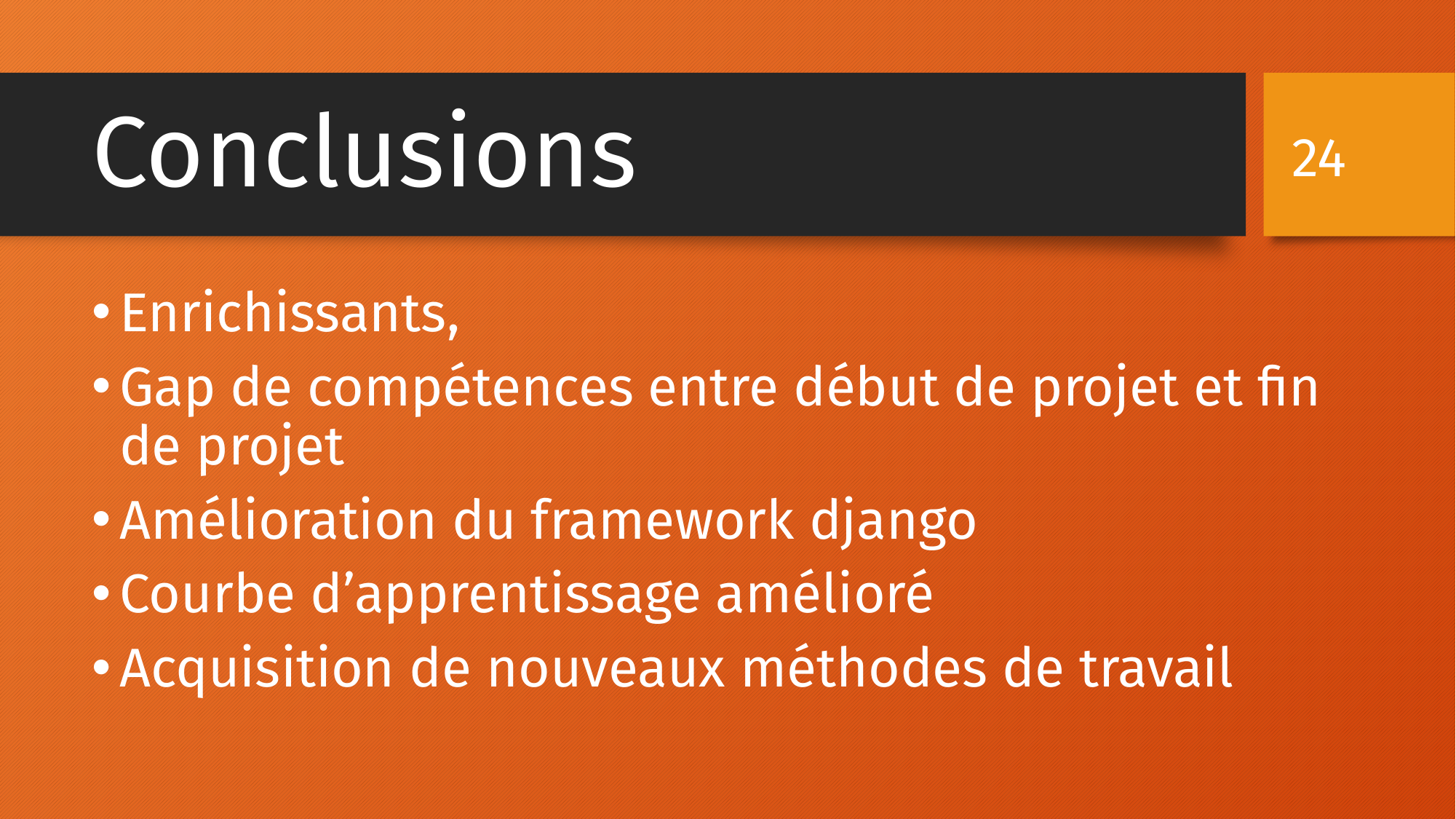

24
# Conclusions
Enrichissants,
Gap de compétences entre début de projet et fin de projet
Amélioration du framework django
Courbe d’apprentissage amélioré
Acquisition de nouveaux méthodes de travail